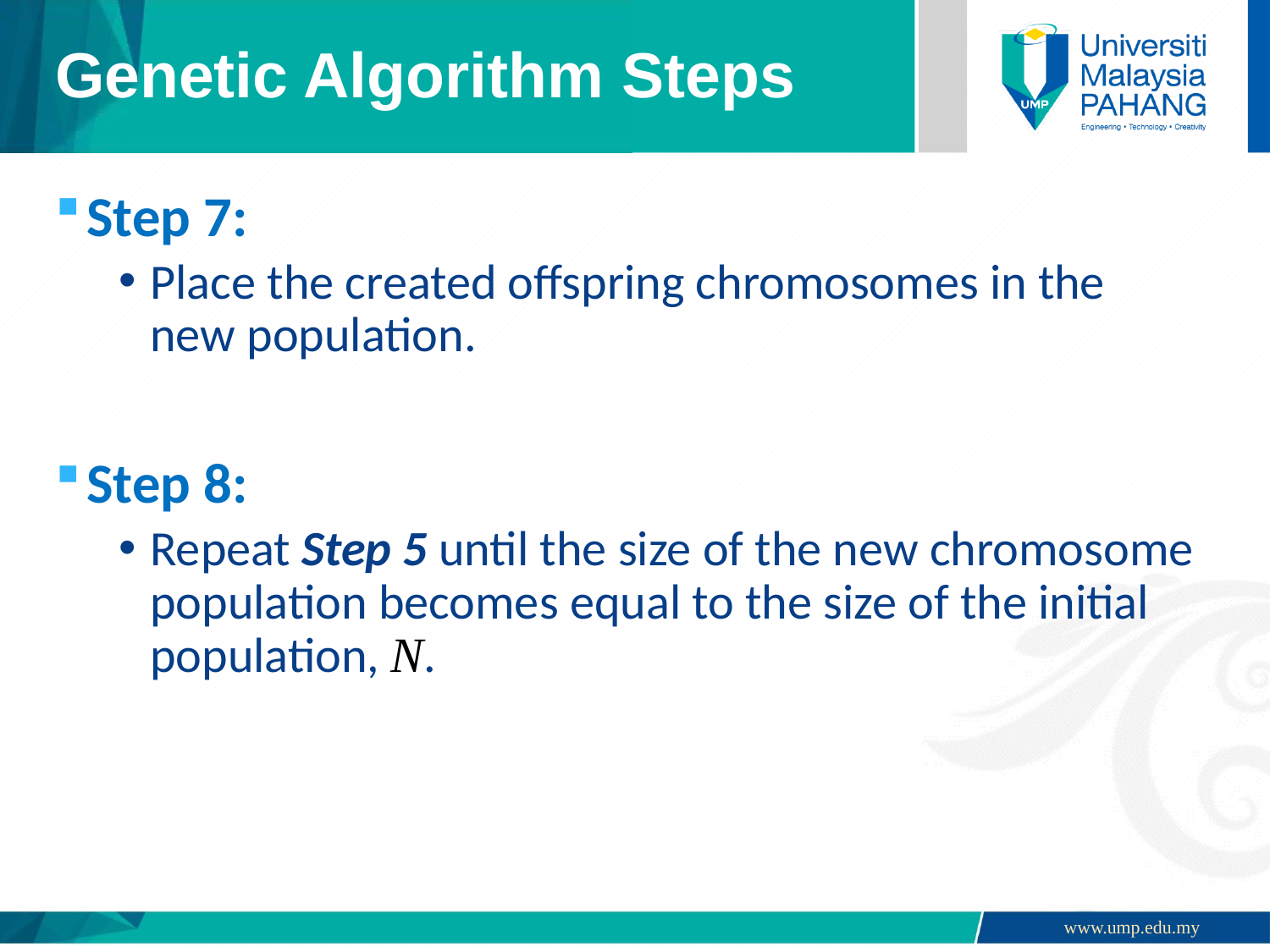

# Genetic Algorithm Steps
Step 7:
Place the created offspring chromosomes in the new population.

Step 8:
Repeat Step 5 until the size of the new chromosome population becomes equal to the size of the initial population, N.